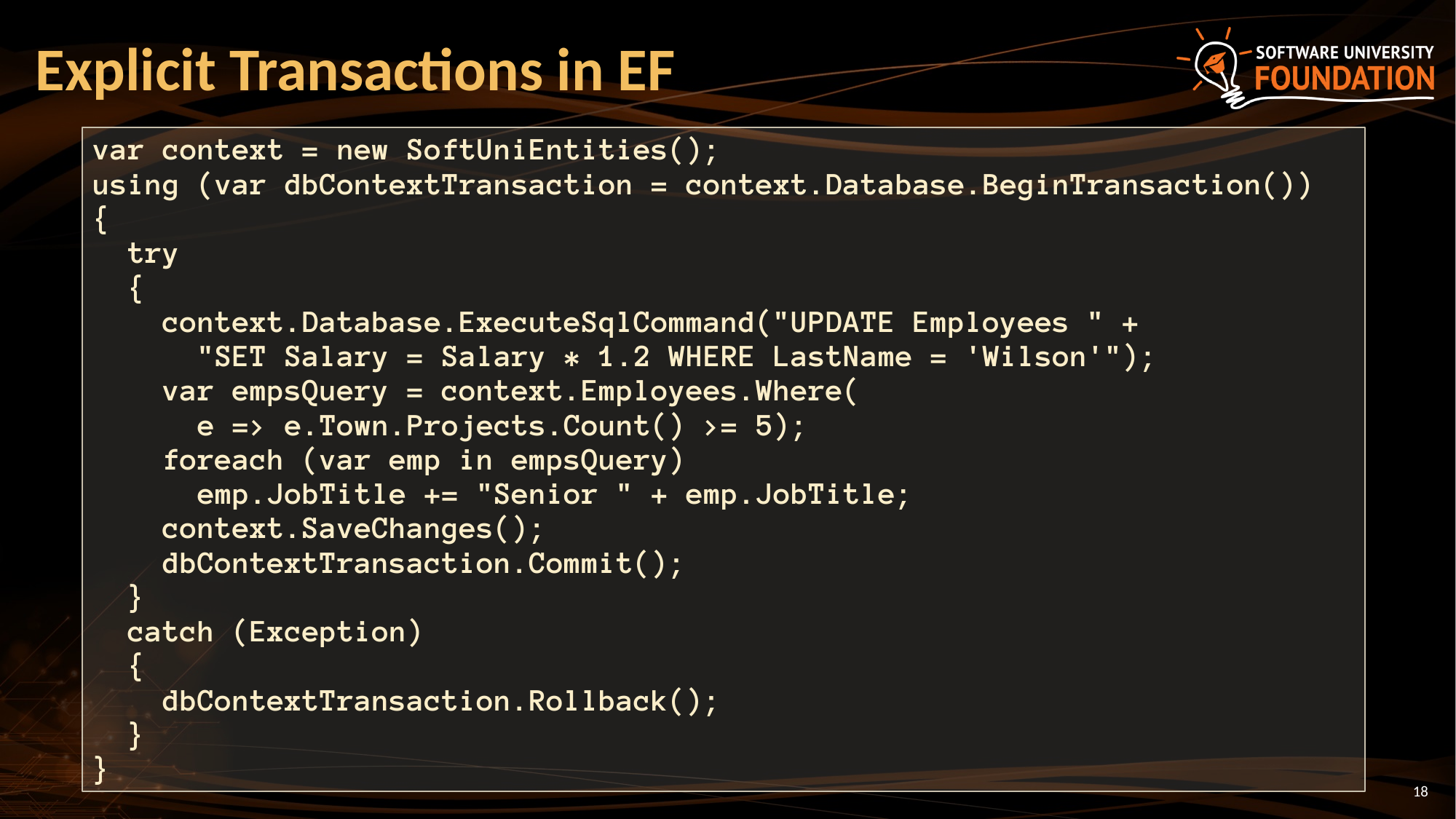

# Explicit Transactions in EF
var context = new SoftUniEntities();
using (var dbContextTransaction = context.Database.BeginTransaction())
{
  try
  {
    context.Database.ExecuteSqlCommand("UPDATE Employees " +
      "SET Salary = Salary * 1.2 WHERE LastName = 'Wilson'");
    var empsQuery = context.Employees.Where(
      e => e.Town.Projects.Count() >= 5);
    foreach (var emp in empsQuery)
      emp.JobTitle += "Senior " + emp.JobTitle;
    context.SaveChanges();
    dbContextTransaction.Commit();
  }
  catch (Exception)
  {
    dbContextTransaction.Rollback();
  }
}
18